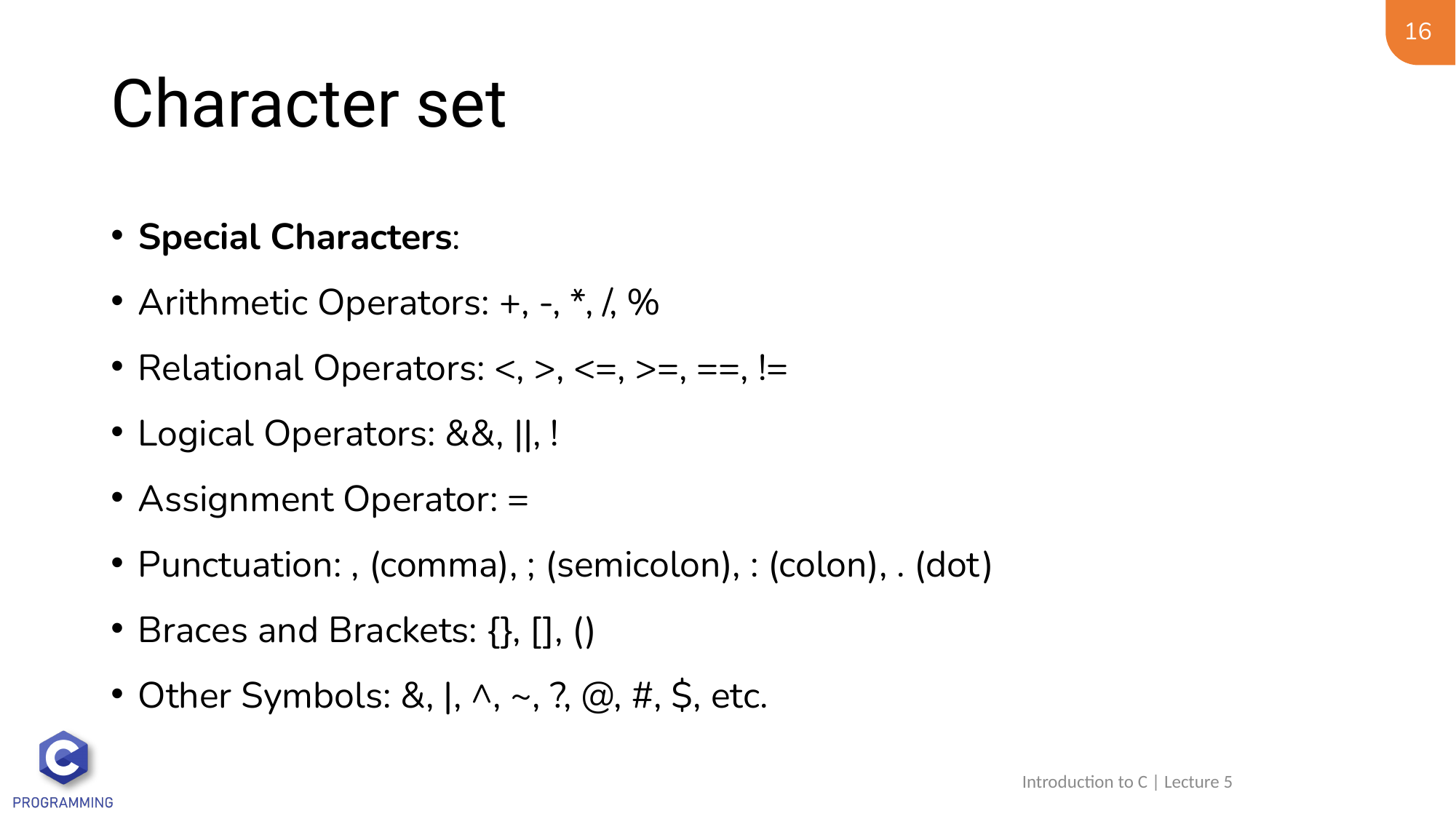

16
# Character set
Special Characters:
Arithmetic Operators: +, -, *, /, %
Relational Operators: <, >, <=, >=, ==, !=
Logical Operators: &&, ||, !
Assignment Operator: =
Punctuation: , (comma), ; (semicolon), : (colon), . (dot)
Braces and Brackets: {}, [], ()
Other Symbols: &, |, ^, ~, ?, @, #, $, etc.
Introduction to C | Lecture 5